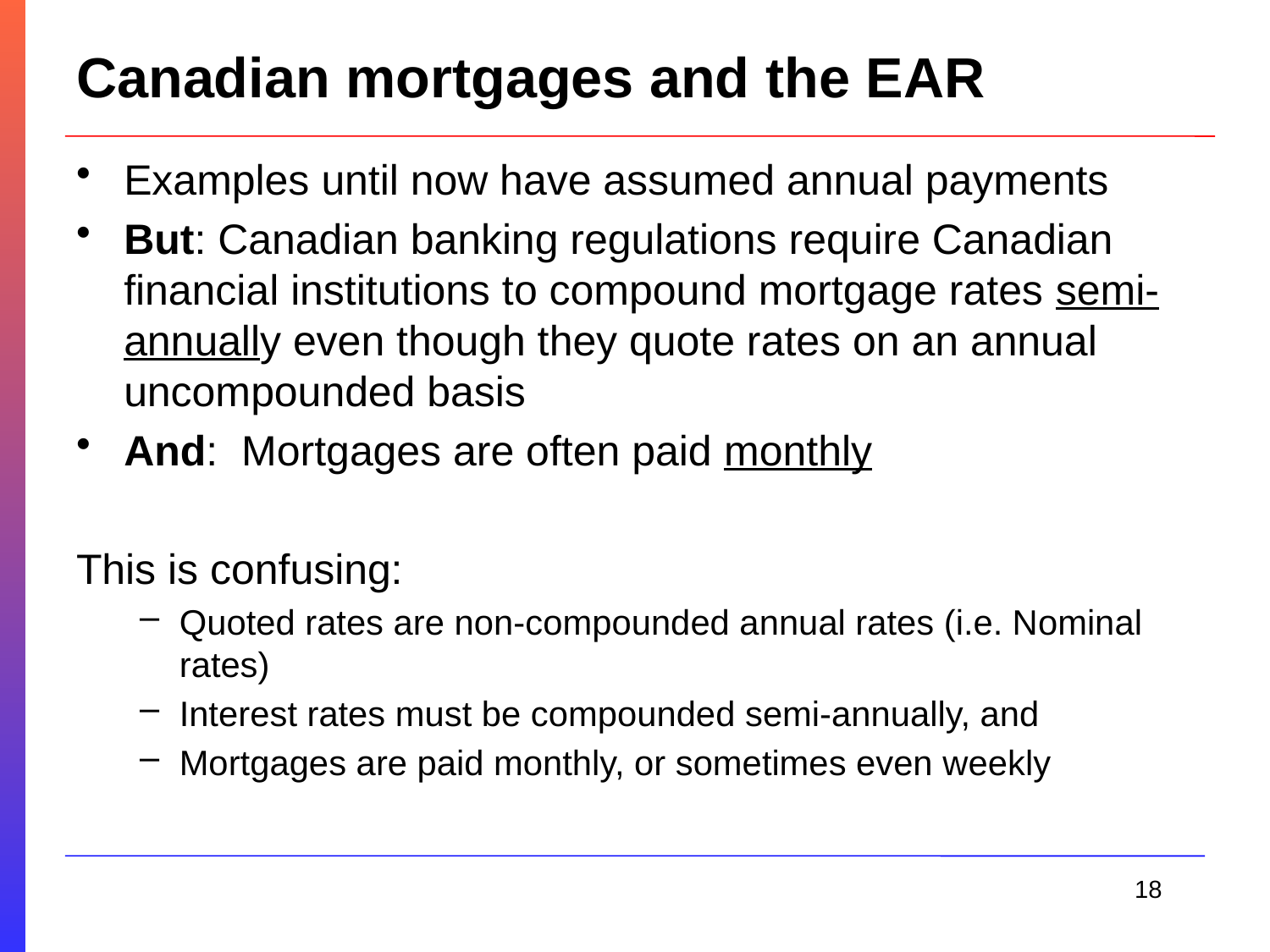

# Canadian mortgages and the EAR
Examples until now have assumed annual payments
But: Canadian banking regulations require Canadian financial institutions to compound mortgage rates semi-annually even though they quote rates on an annual uncompounded basis
And:  Mortgages are often paid monthly

This is confusing:
Quoted rates are non-compounded annual rates (i.e. Nominal rates)
Interest rates must be compounded semi-annually, and
Mortgages are paid monthly, or sometimes even weekly
18